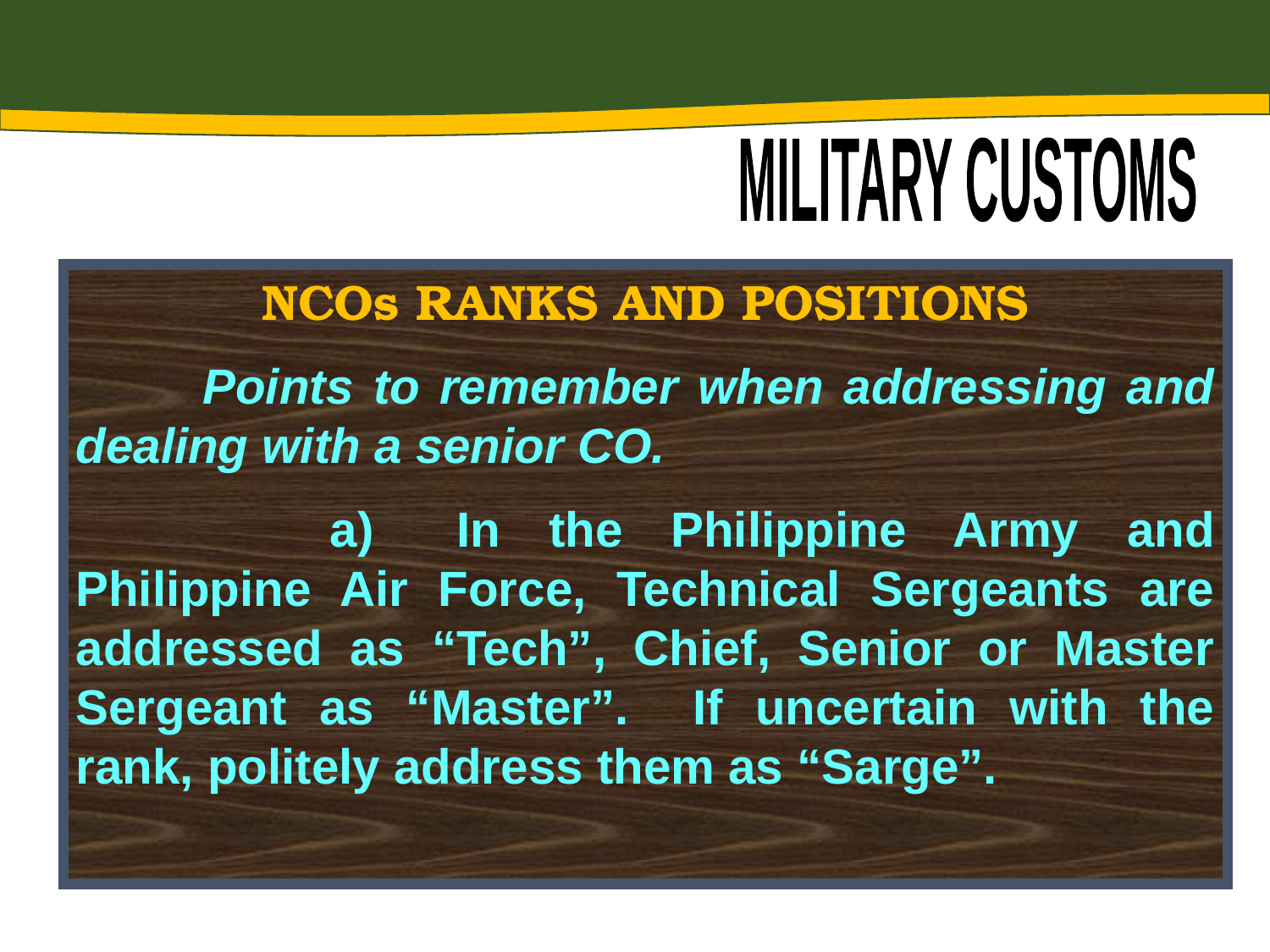

MILITARY CUSTOMS
NCOs RANKS AND POSITIONS
	Points to remember when addressing and dealing with a senior CO.
 		a)	In the Philippine Army and Philippine Air Force, Technical Sergeants are addressed as “Tech”, Chief, Senior or Master Sergeant as “Master”.  If uncertain with the rank, politely address them as “Sarge”.